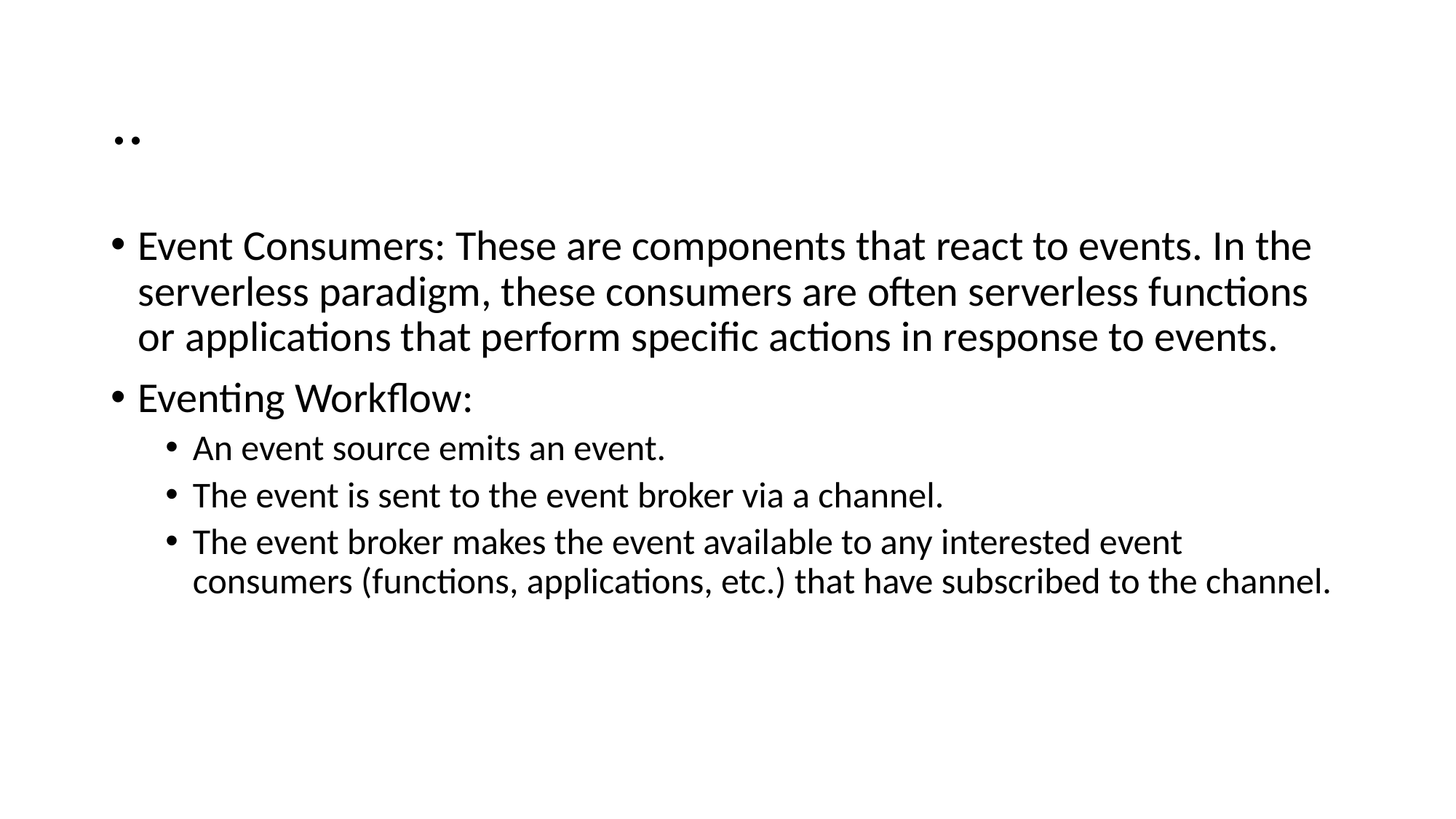

# ..
Event Consumers: These are components that react to events. In the serverless paradigm, these consumers are often serverless functions or applications that perform specific actions in response to events.
Eventing Workflow:
An event source emits an event.
The event is sent to the event broker via a channel.
The event broker makes the event available to any interested event consumers (functions, applications, etc.) that have subscribed to the channel.